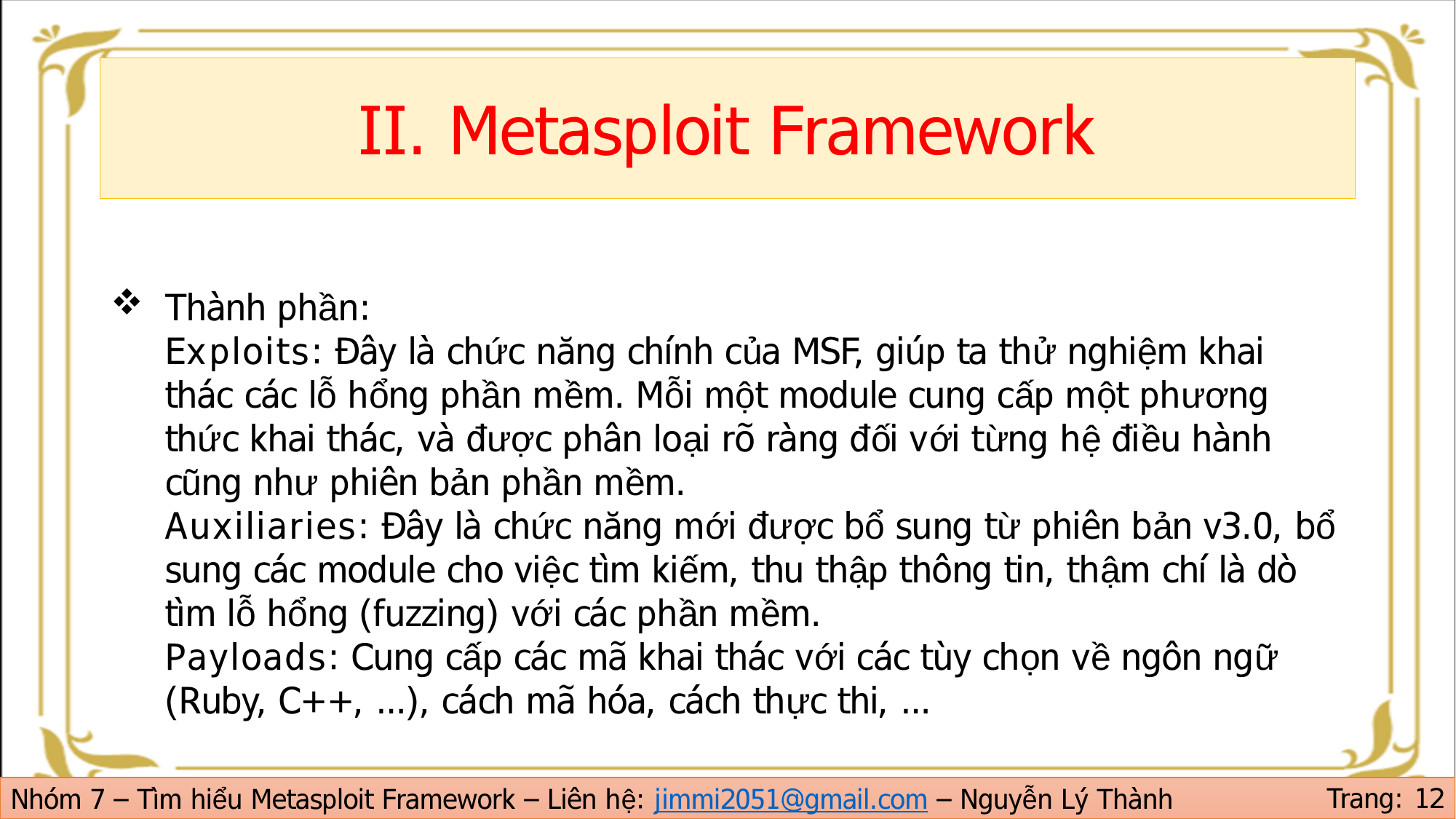

#
II. Metasploit Framework
Thành phần:
Exploits: Đây là chức năng chính của MSF, giúp ta thử nghiệm khai thác các lỗ hổng phần mềm. Mỗi một module cung cấp một phương thức khai thác, và được phân loại rõ ràng đối với từng hệ điều hành cũng như phiên bản phần mềm.
Auxiliaries: Đây là chức năng mới được bổ sung từ phiên bản v3.0, bổ sung các module cho việc tìm kiếm, thu thập thông tin, thậm chí là dò tìm lỗ hổng (fuzzing) với các phần mềm.
Payloads: Cung cấp các mã khai thác với các tùy chọn về ngôn ngữ (Ruby, C++, …), cách mã hóa, cách thực thi, …

12